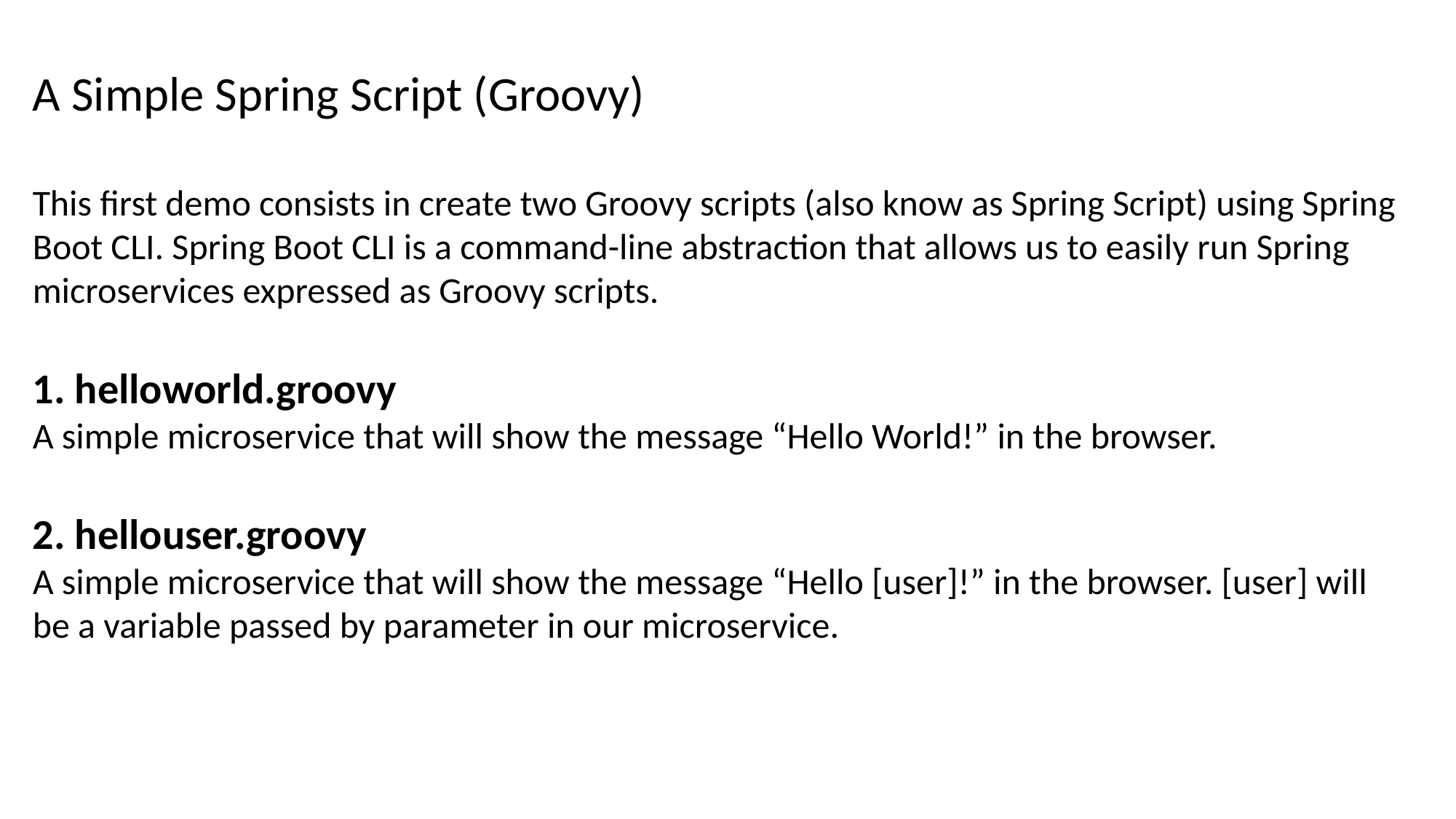

A Simple Spring Script (Groovy)
This first demo consists in create two Groovy scripts (also know as Spring Script) using Spring Boot CLI. Spring Boot CLI is a command-line abstraction that allows us to easily run Spring microservices expressed as Groovy scripts.

1. helloworld.groovy
A simple microservice that will show the message “Hello World!” in the browser.

2. hellouser.groovy
A simple microservice that will show the message “Hello [user]!” in the browser. [user] will be a variable passed by parameter in our microservice.